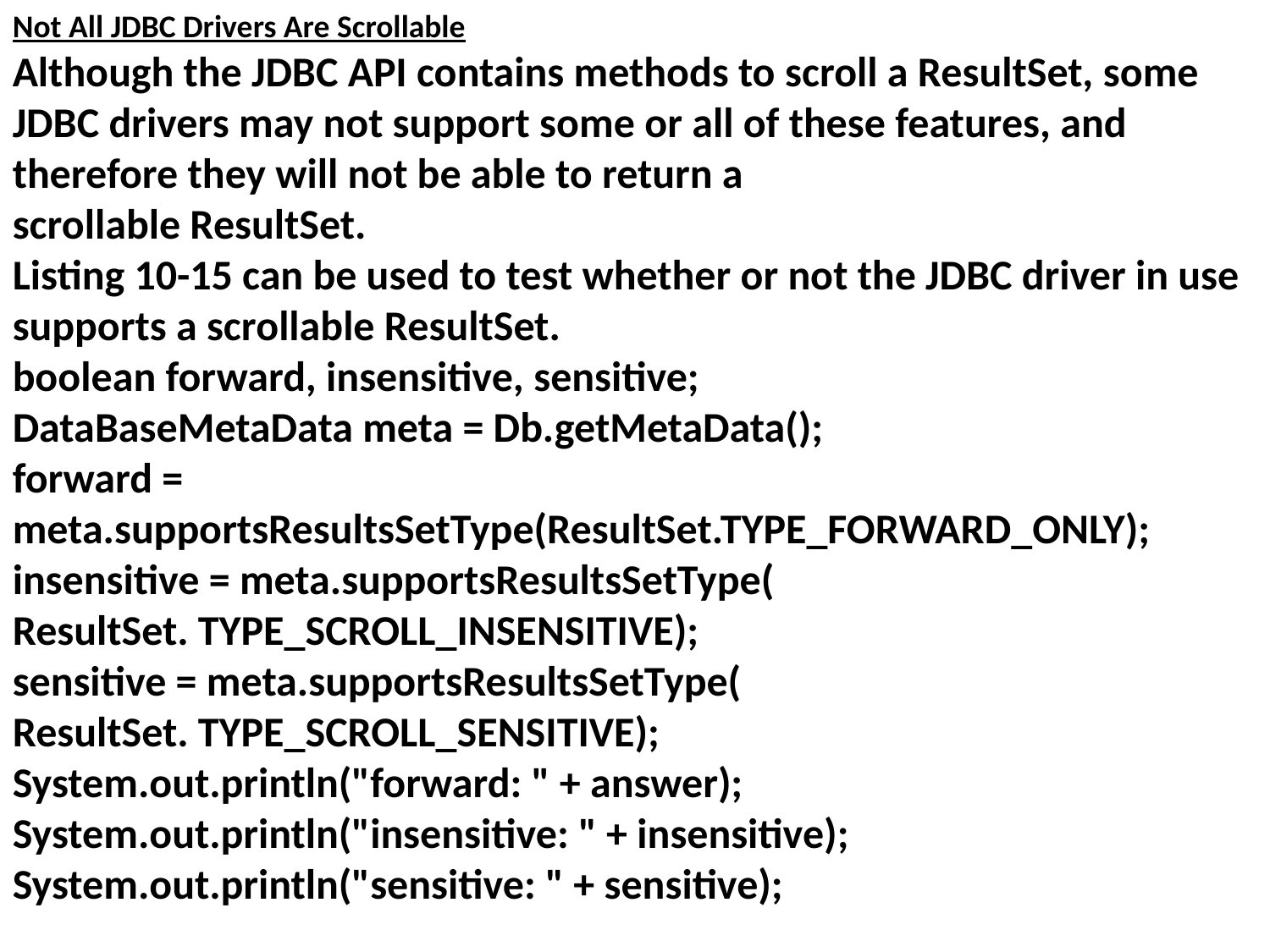

Not All JDBC Drivers Are Scrollable
Although the JDBC API contains methods to scroll a ResultSet, some JDBC drivers may not support some or all of these features, and therefore they will not be able to return a
scrollable ResultSet.
Listing 10-15 can be used to test whether or not the JDBC driver in use supports a scrollable ResultSet.
boolean forward, insensitive, sensitive;
DataBaseMetaData meta = Db.getMetaData();
forward = meta.supportsResultsSetType(ResultSet.TYPE_FORWARD_ONLY);
insensitive = meta.supportsResultsSetType(
ResultSet. TYPE_SCROLL_INSENSITIVE);
sensitive = meta.supportsResultsSetType(
ResultSet. TYPE_SCROLL_SENSITIVE);
System.out.println("forward: " + answer);
System.out.println("insensitive: " + insensitive);
System.out.println("sensitive: " + sensitive);